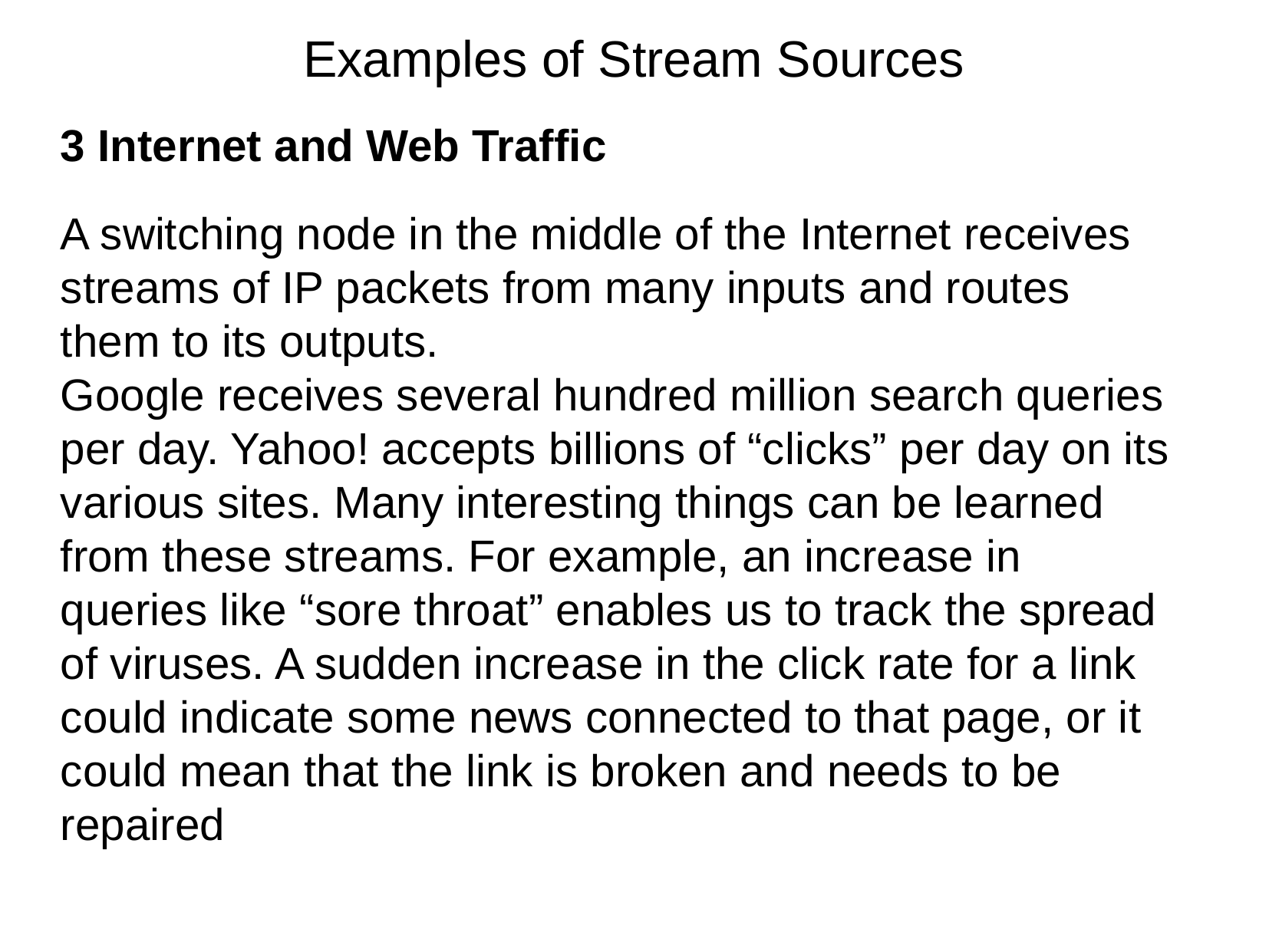

Examples of Stream Sources
3 Internet and Web Traffic

A switching node in the middle of the Internet receives streams of IP packets from many inputs and routes them to its outputs.
Google receives several hundred million search queries per day. Yahoo! accepts billions of “clicks” per day on its various sites. Many interesting things can be learned from these streams. For example, an increase in queries like “sore throat” enables us to track the spread of viruses. A sudden increase in the click rate for a link could indicate some news connected to that page, or it could mean that the link is broken and needs to be repaired